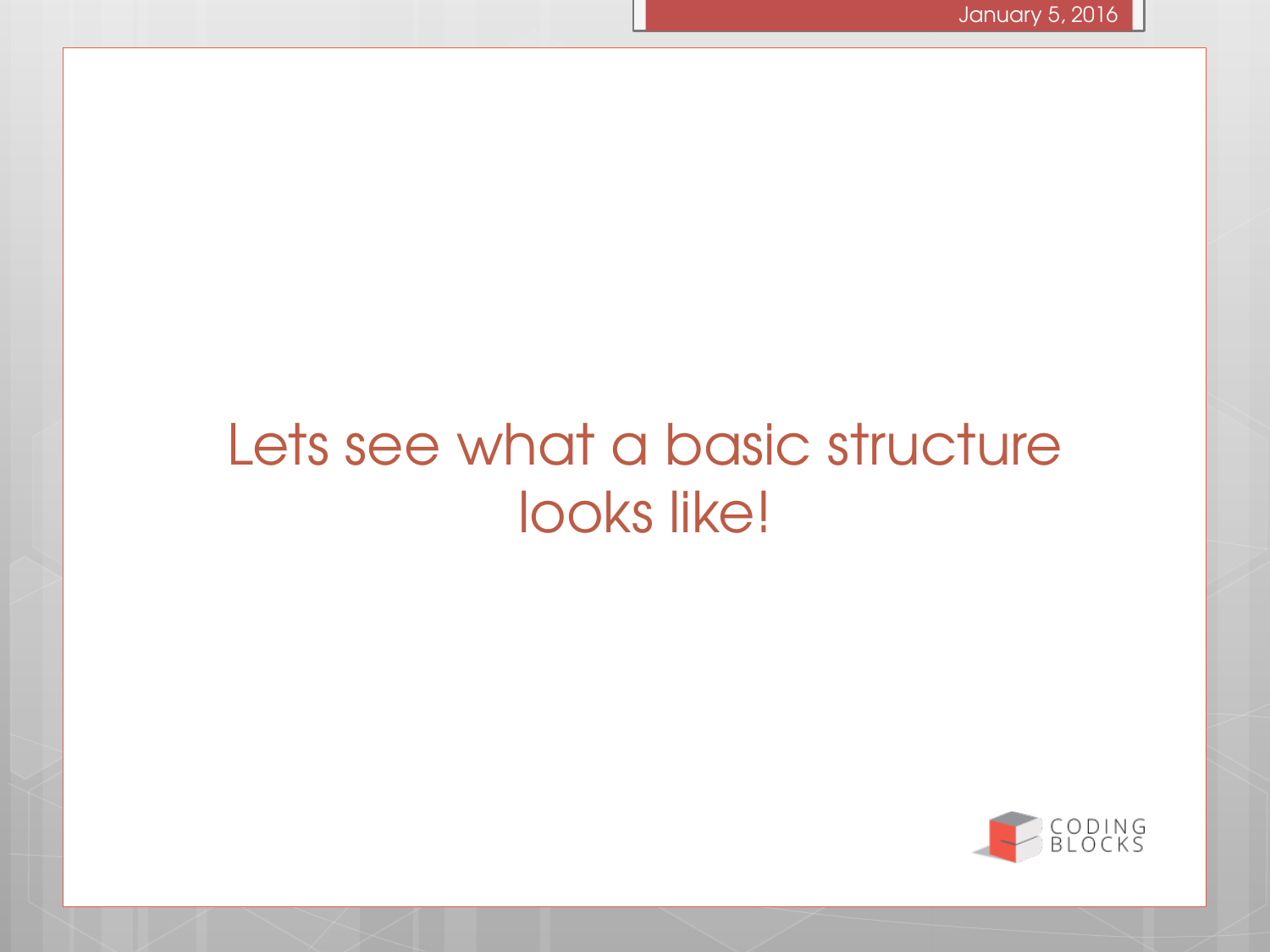

January 5, 2016
# Lets see what a basic structure looks like!